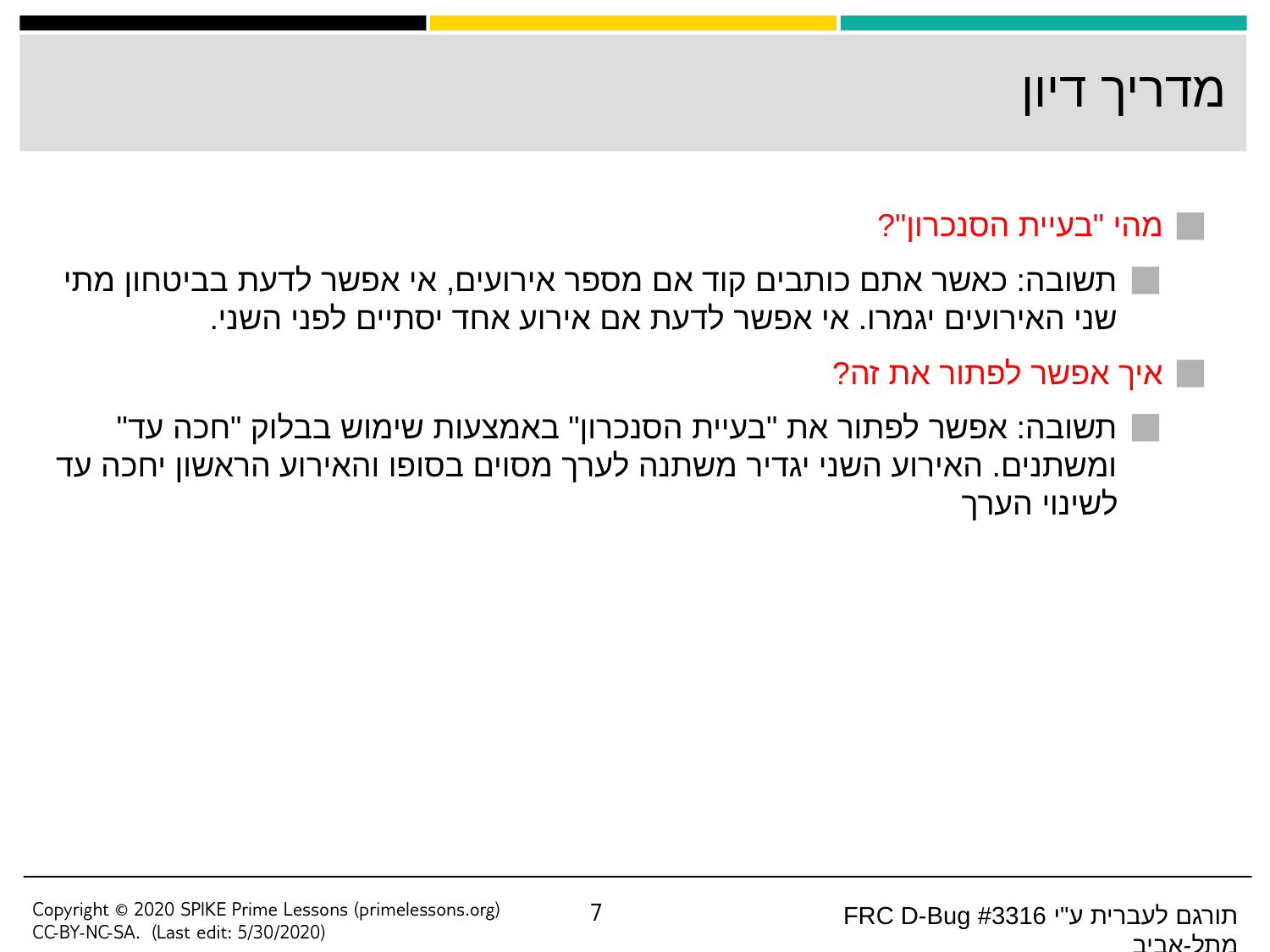

# מדריך דיון
מהי "בעיית הסנכרון"?
תשובה: כאשר אתם כותבים קוד אם מספר אירועים, אי אפשר לדעת בביטחון מתי שני האירועים יגמרו. אי אפשר לדעת אם אירוע אחד יסתיים לפני השני.
איך אפשר לפתור את זה?
תשובה: אפשר לפתור את "בעיית הסנכרון" באמצעות שימוש בבלוק "חכה עד" ומשתנים. האירוע השני יגדיר משתנה לערך מסוים בסופו והאירוע הראשון יחכה עד לשינוי הערך
Copyright © 2020 SPIKE Prime Lessons (primelessons.org) CC-BY-NC-SA.  (Last edit: 5/30/2020)
7